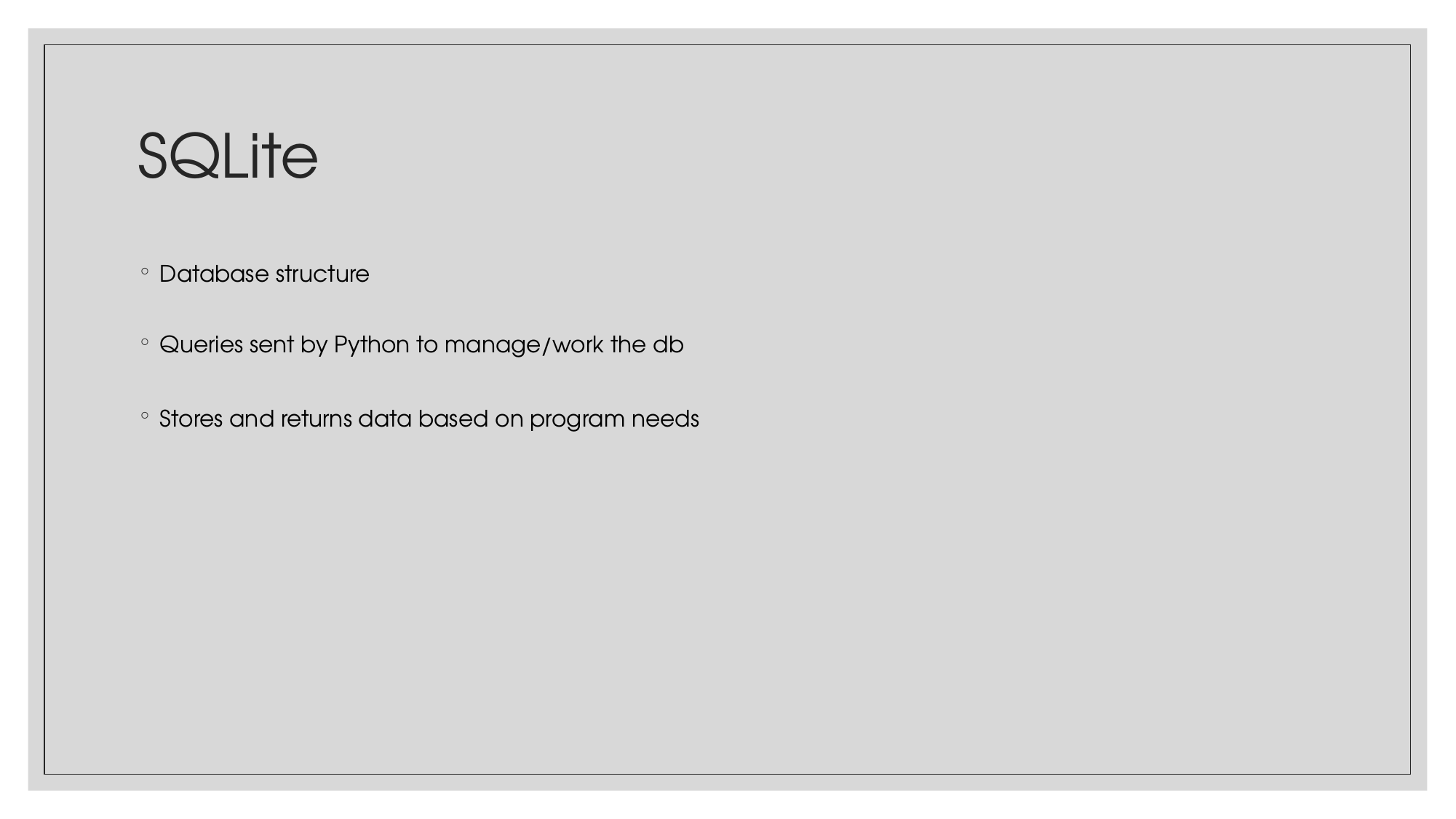

# SQLite
Database structure
Queries sent by Python to manage/work the db
Stores and returns data based on program needs